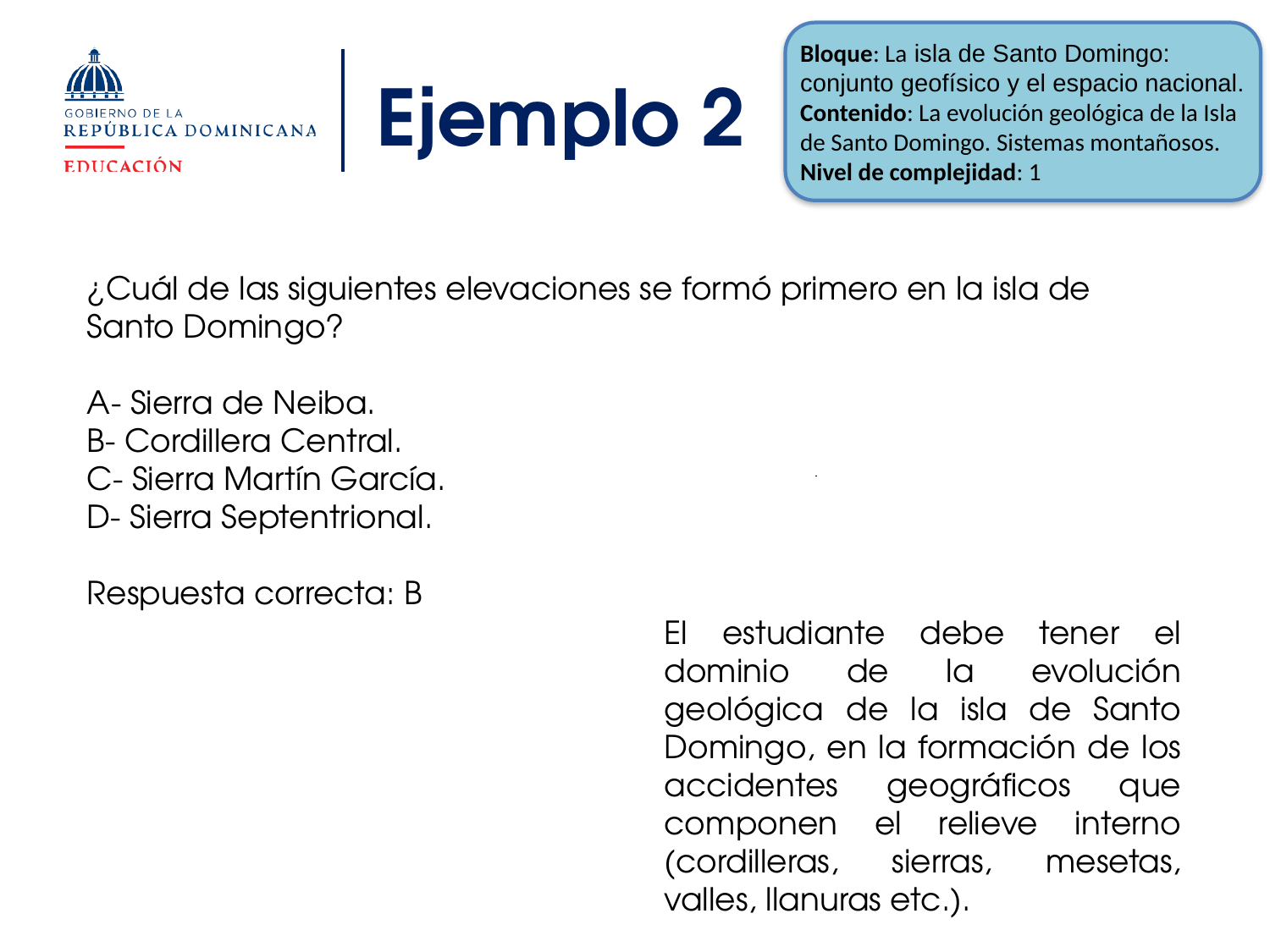

Bloque: La isla de Santo Domingo: conjunto geofísico y el espacio nacional.
Contenido: La evolución geológica de la Isla de Santo Domingo. Sistemas montañosos.
Nivel de complejidad: 1
# Ejemplo 2
¿Cuál de las siguientes elevaciones se formó primero en la isla de Santo Domingo?

A- Sierra de Neiba.
B- Cordillera Central.
C- Sierra Martín García.
D- Sierra Septentrional.

Respuesta correcta: B

El estudiante debe tener el dominio de la evolución geológica de la isla de Santo Domingo, en la formación de los accidentes geográficos que componen el relieve interno (cordilleras, sierras, mesetas, valles, llanuras etc.).